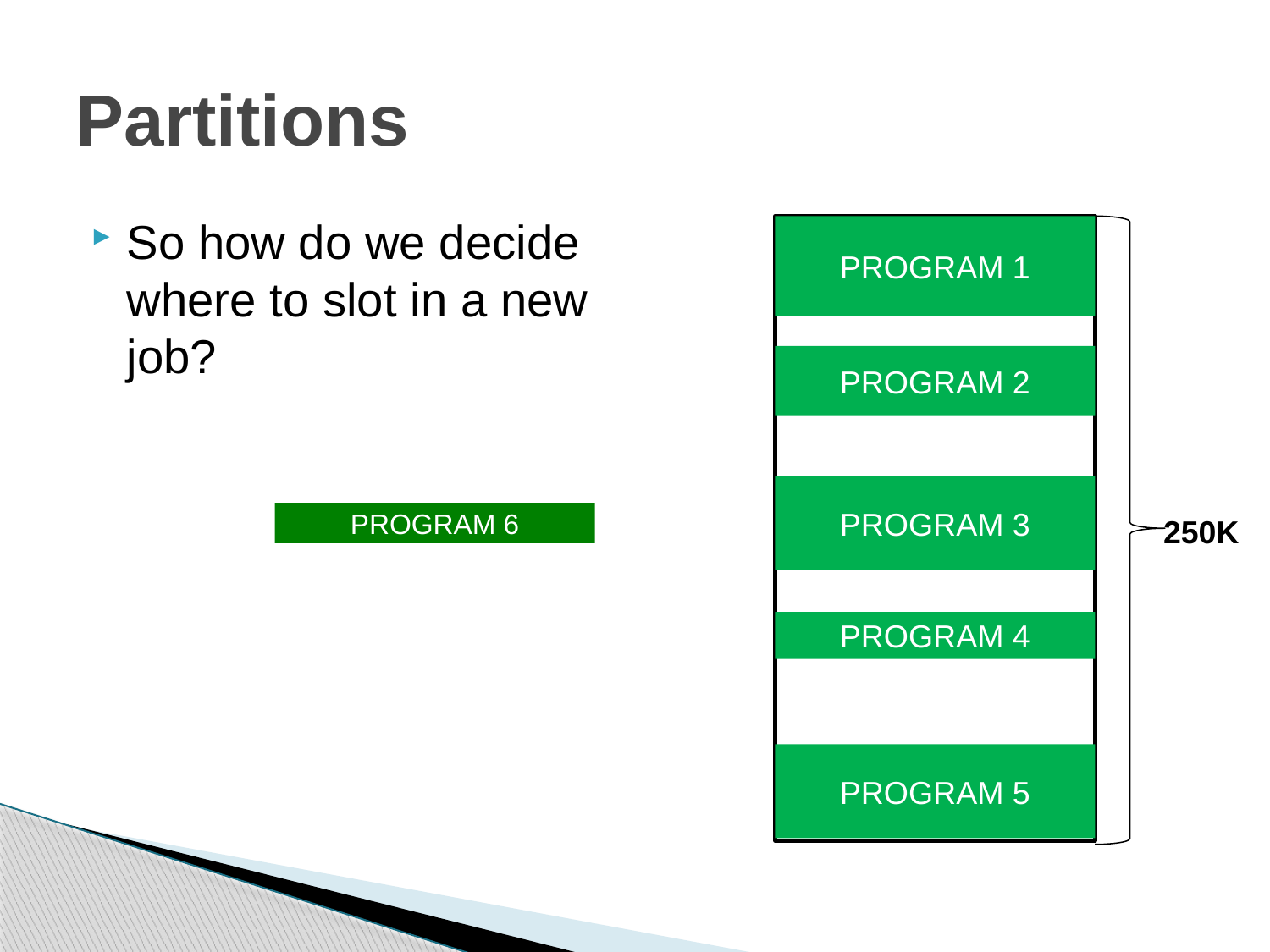

# Partitions
So how do we decide where to slot in a new job?

PROGRAM 1

PROGRAM 2
PROGRAM 3
PROGRAM 6
250K
PROGRAM 4
PROGRAM 5